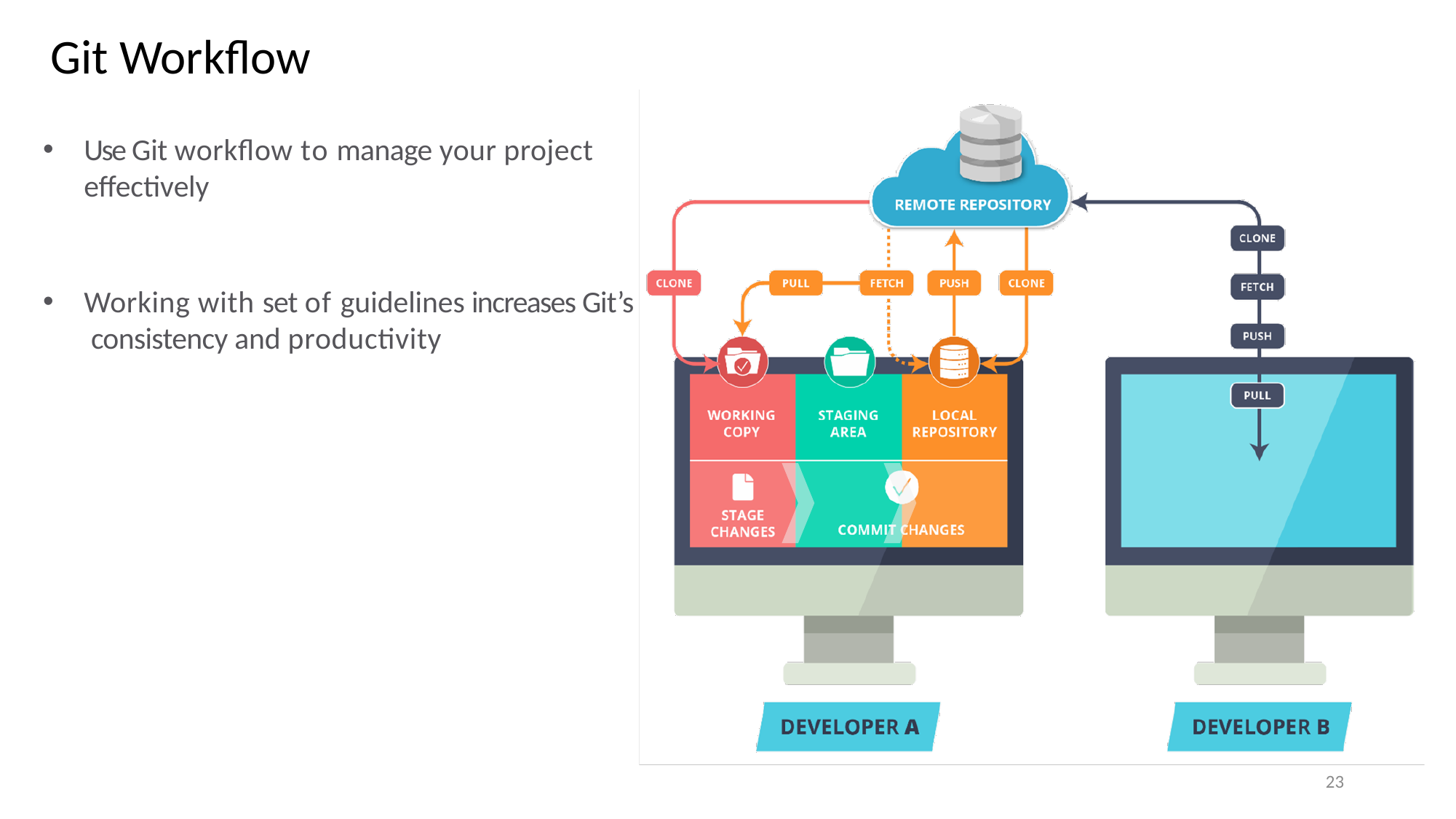

Git Workflow
Git Workflow

Use Git workflow to manage your project effectively

Working with set of guidelines increases Git’s  consistency and productivity

23